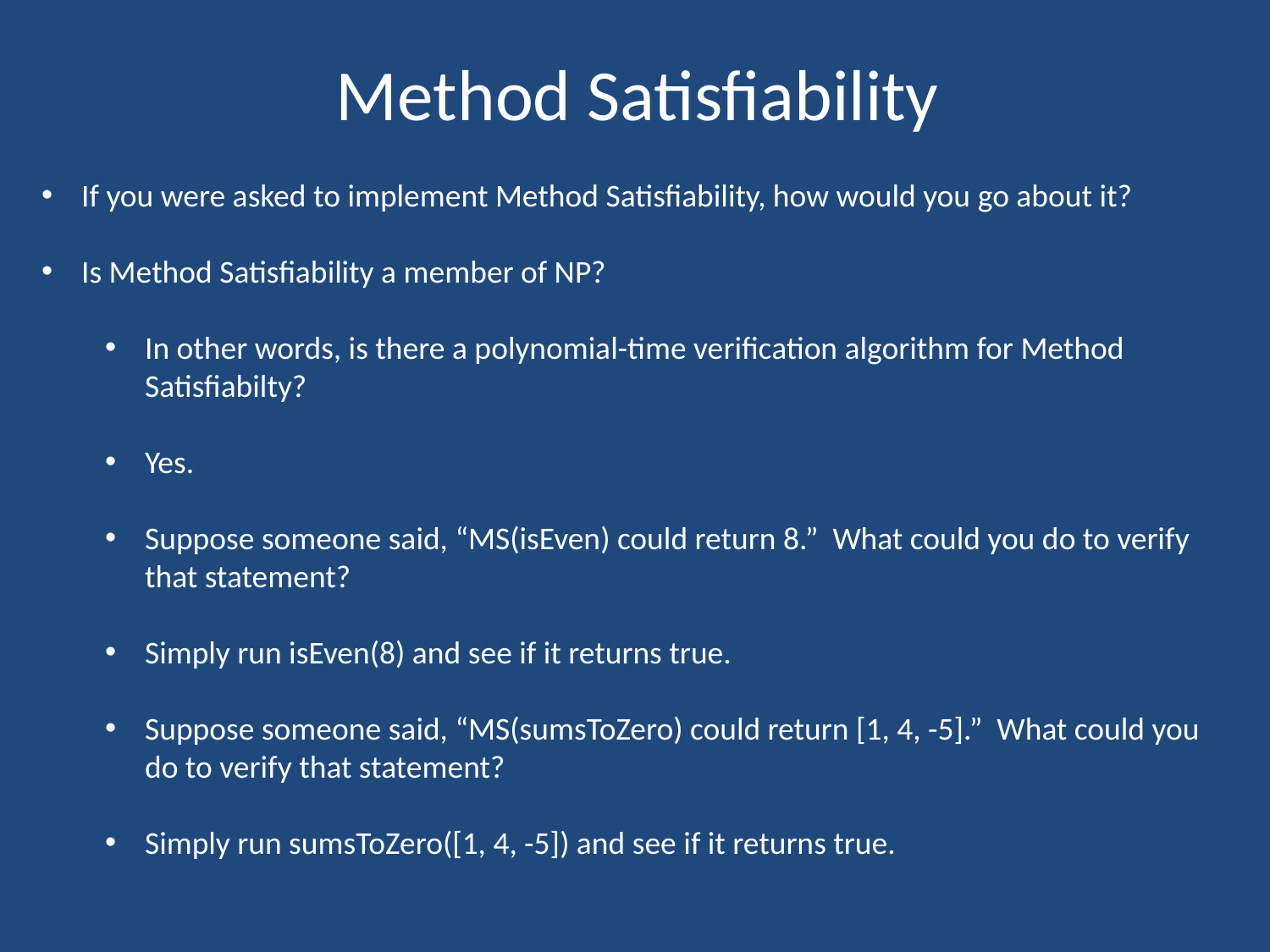

# Method Satisfiability
If you were asked to implement Method Satisfiability, how would you go about it?

Is Method Satisfiability a member of NP?
In other words, is there a polynomial-time verification algorithm for Method Satisfiabilty?

Yes.

Suppose someone said, “MS(isEven) could return 8.”  What could you do to verify that statement?

Simply run isEven(8) and see if it returns true.

Suppose someone said, “MS(sumsToZero) could return [1, 4, -5].”  What could you do to verify that statement?

Simply run sumsToZero([1, 4, -5]) and see if it returns true.